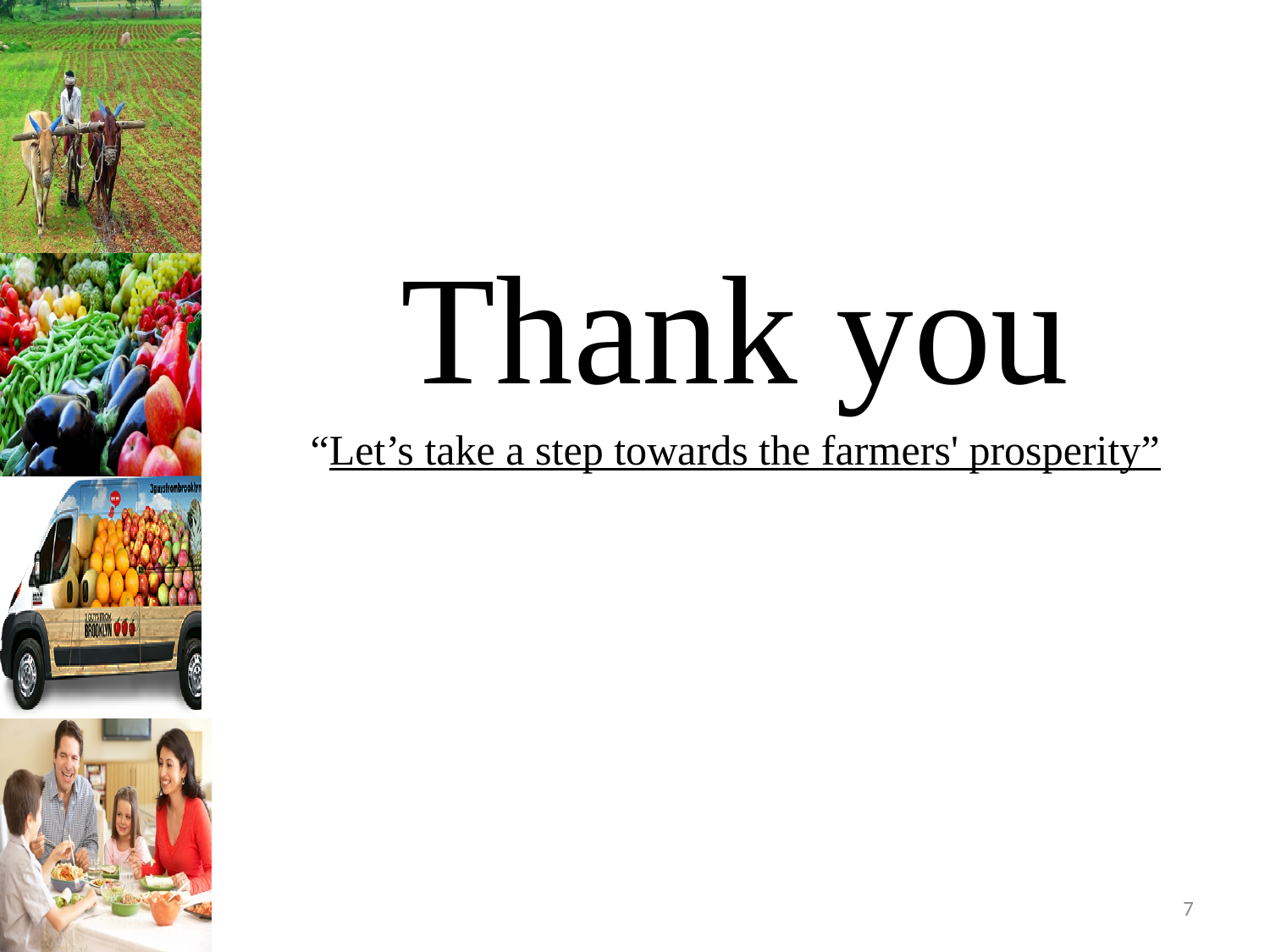

#
Thank you
“Let’s take a step towards the farmers' prosperity”
7